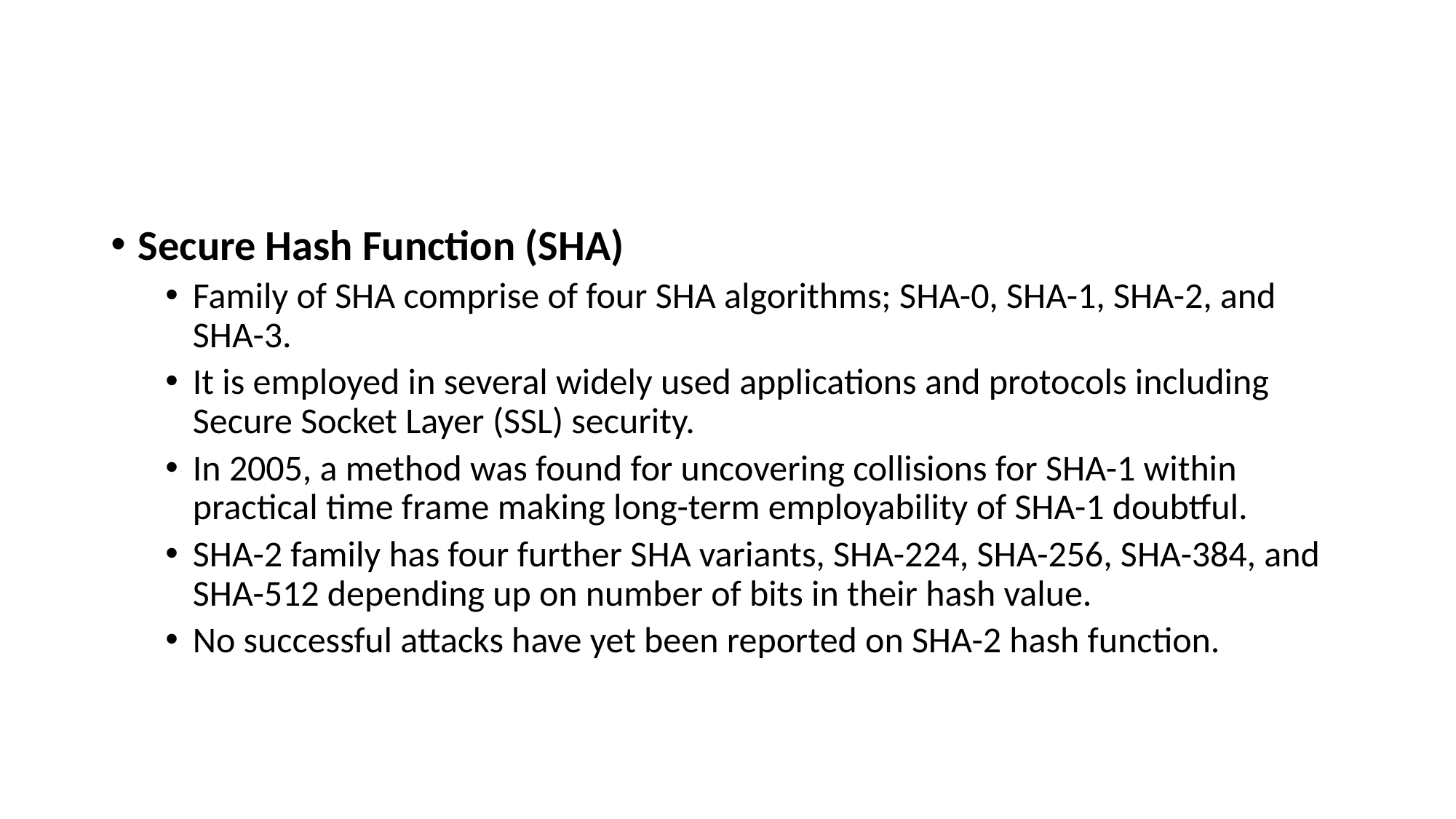

#
Secure Hash Function (SHA)
Family of SHA comprise of four SHA algorithms; SHA-0, SHA-1, SHA-2, and SHA-3.
It is employed in several widely used applications and protocols including Secure Socket Layer (SSL) security.
In 2005, a method was found for uncovering collisions for SHA-1 within practical time frame making long-term employability of SHA-1 doubtful.
SHA-2 family has four further SHA variants, SHA-224, SHA-256, SHA-384, and SHA-512 depending up on number of bits in their hash value.
No successful attacks have yet been reported on SHA-2 hash function.